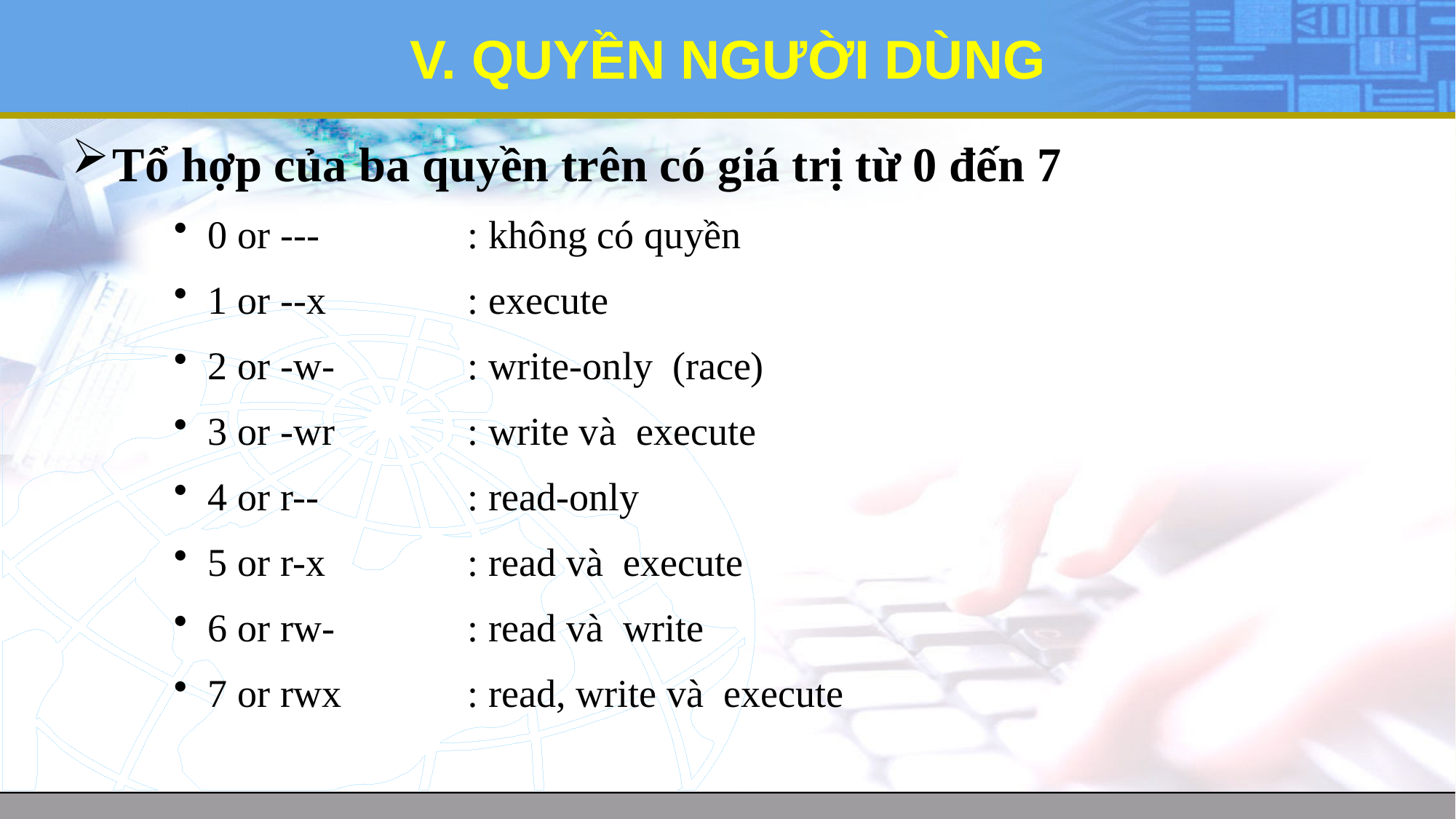

# V. QUYỀN NGƯỜI DÙNG
Tổ hợp của ba quyền trên có giá trị từ 0 đến 7
0 or ---	: không có quyền
1 or --x	: execute
2 or -w-	: write-only  (race)
3 or -wr	: write và  execute
4 or r--	: read-only
5 or r-x	: read và  execute
6 or rw-	: read và  write
7 or rwx	: read, write và  execute